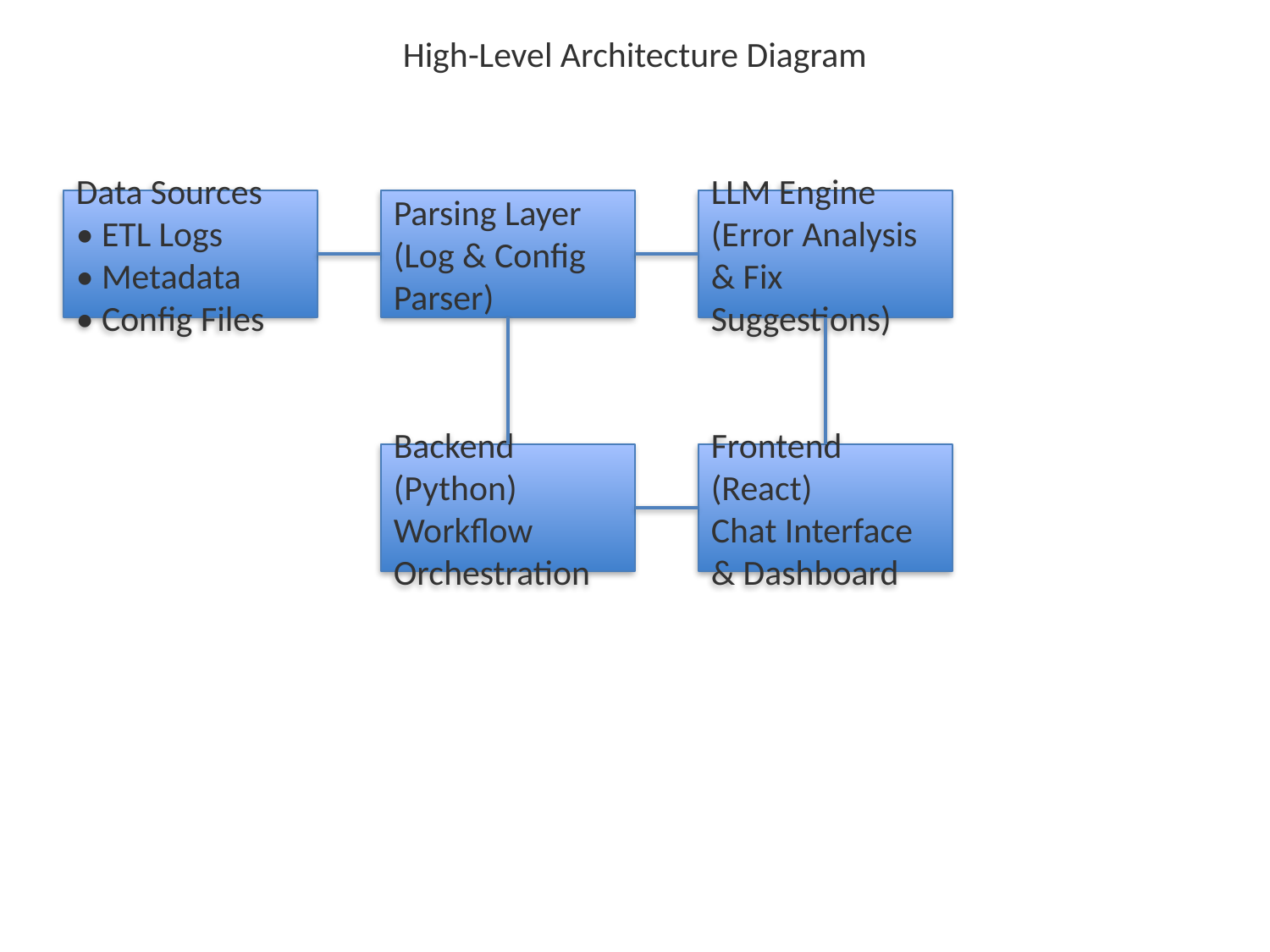

High-Level Architecture Diagram
#
Data Sources
• ETL Logs
• Metadata
• Config Files
Parsing Layer
(Log & Config Parser)
LLM Engine
(Error Analysis & Fix Suggestions)
Backend (Python)
Workflow Orchestration
Frontend (React)
Chat Interface & Dashboard